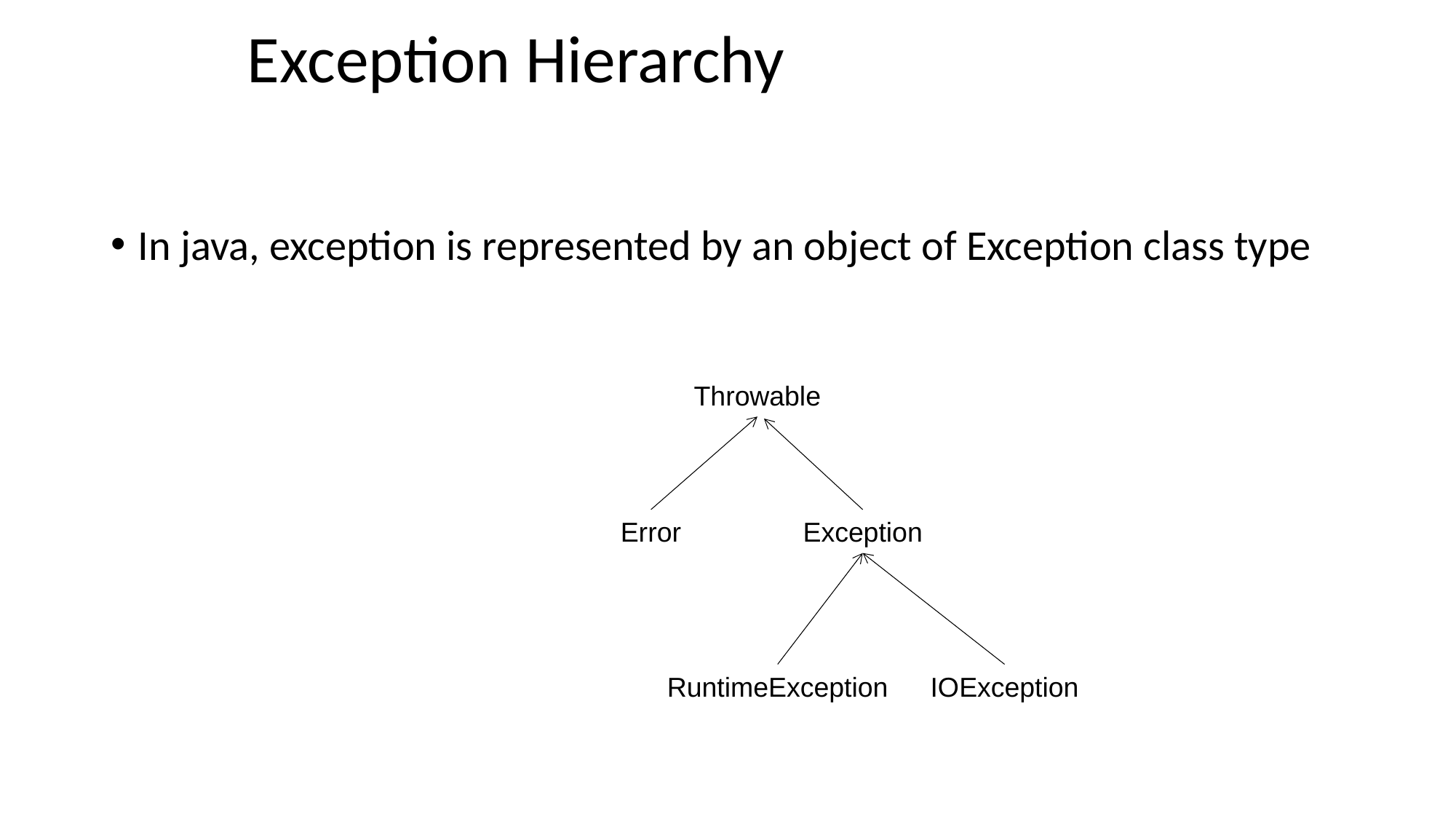

# Exception Hierarchy
In java, exception is represented by an object of Exception class type

Throwable
Error
Exception
RuntimeException
IOException